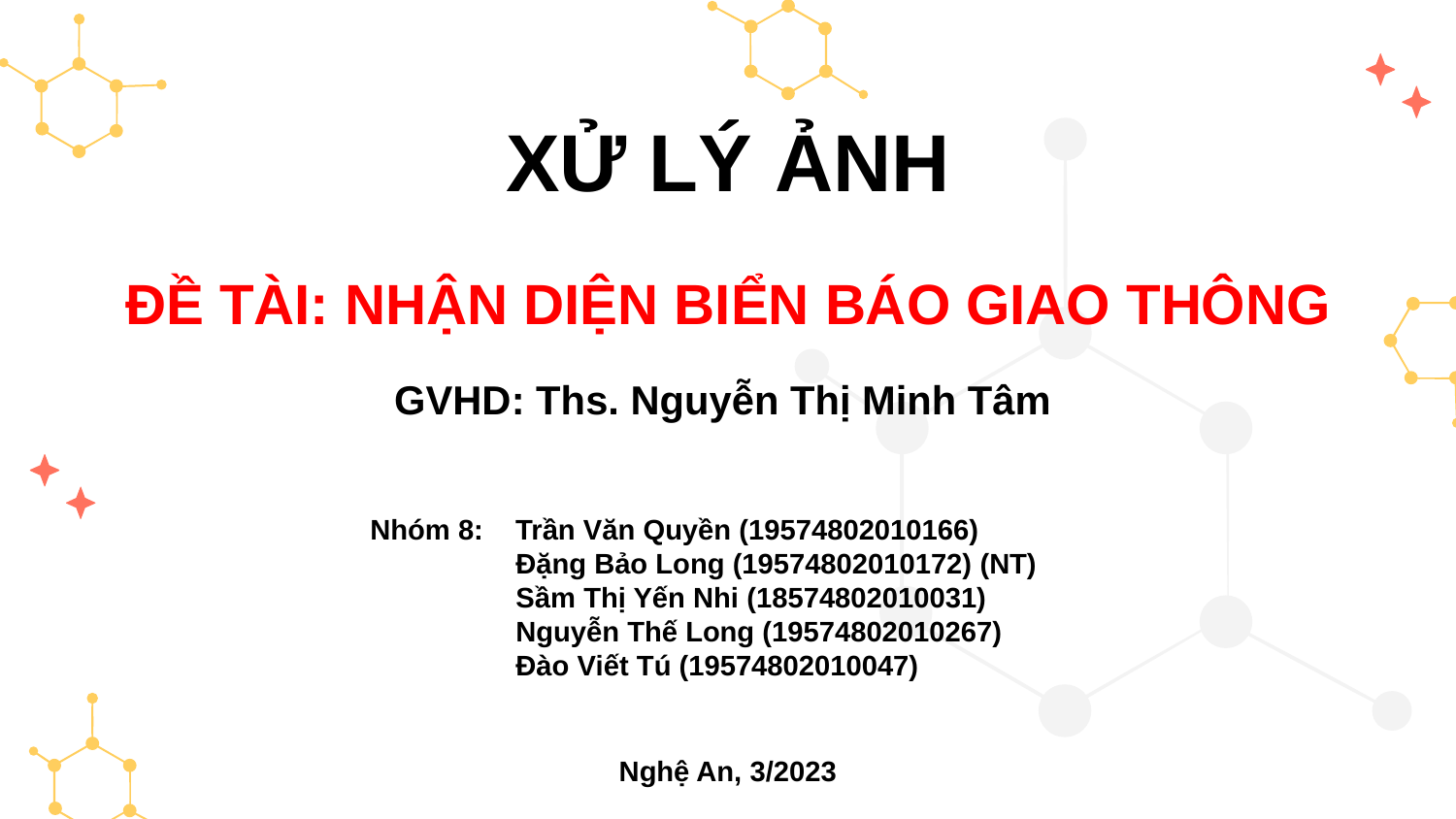

XỬ LÝ ẢNH
ĐỀ TÀI: NHẬN DIỆN BIỂN BÁO GIAO THÔNG
GVHD: Ths. Nguyễn Thị Minh Tâm
Nhóm 8:    Trần Văn Quyền (19574802010166)           	Đặng Bảo Long (19574802010172) (NT) 	Sầm Thị Yến Nhi (18574802010031)
	Nguyễn Thế Long (19574802010267)
	Đào Viết Tú (19574802010047)

Nghệ An, 3/2023